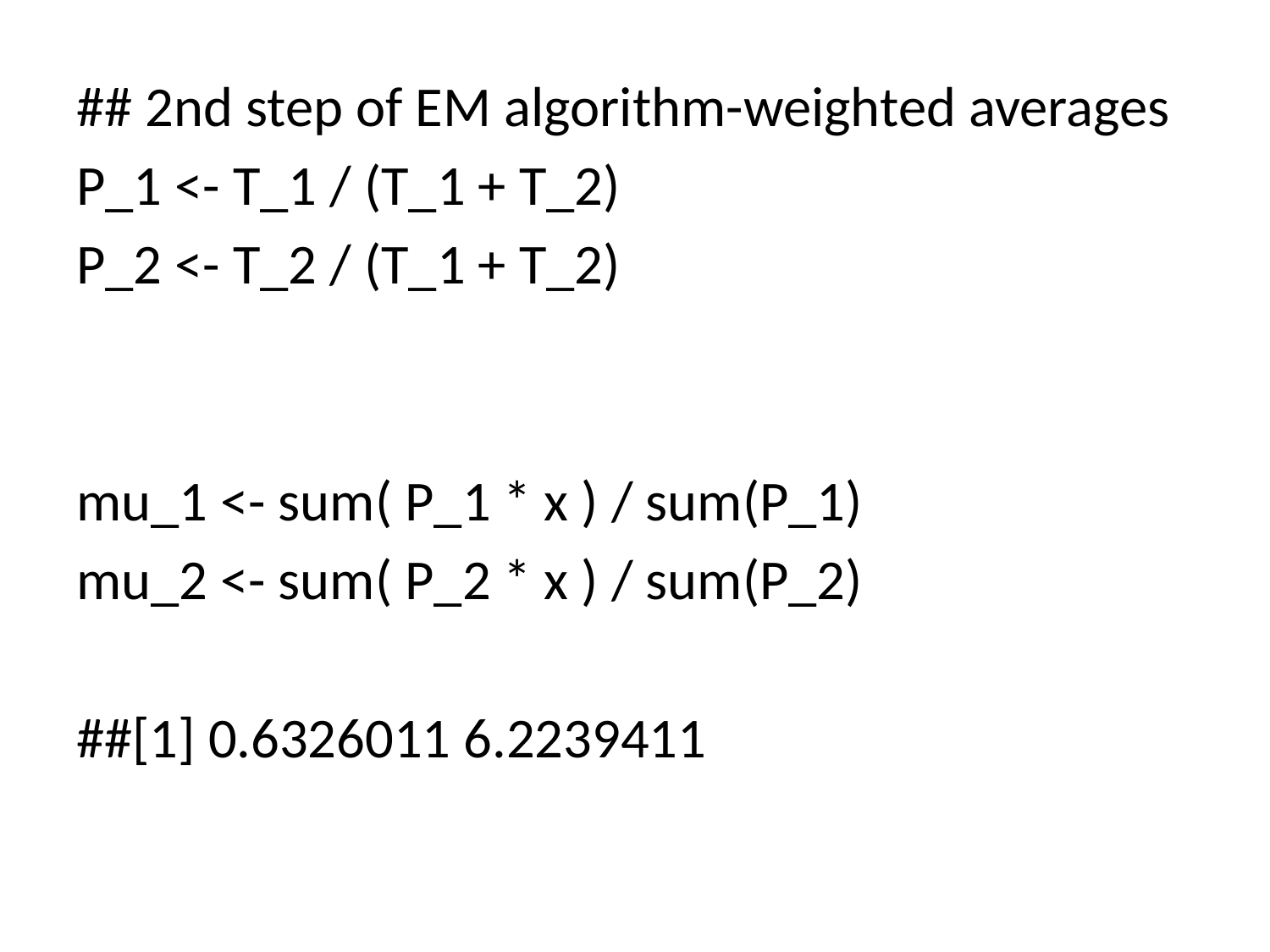

## 2nd step of EM algorithm-weighted averages
P_1 <- T_1 / (T_1 + T_2)
P_2 <- T_2 / (T_1 + T_2)

mu_1 <- sum( P_1 * x ) / sum(P_1)
mu_2 <- sum( P_2 * x ) / sum(P_2)

##[1] 0.6326011 6.2239411